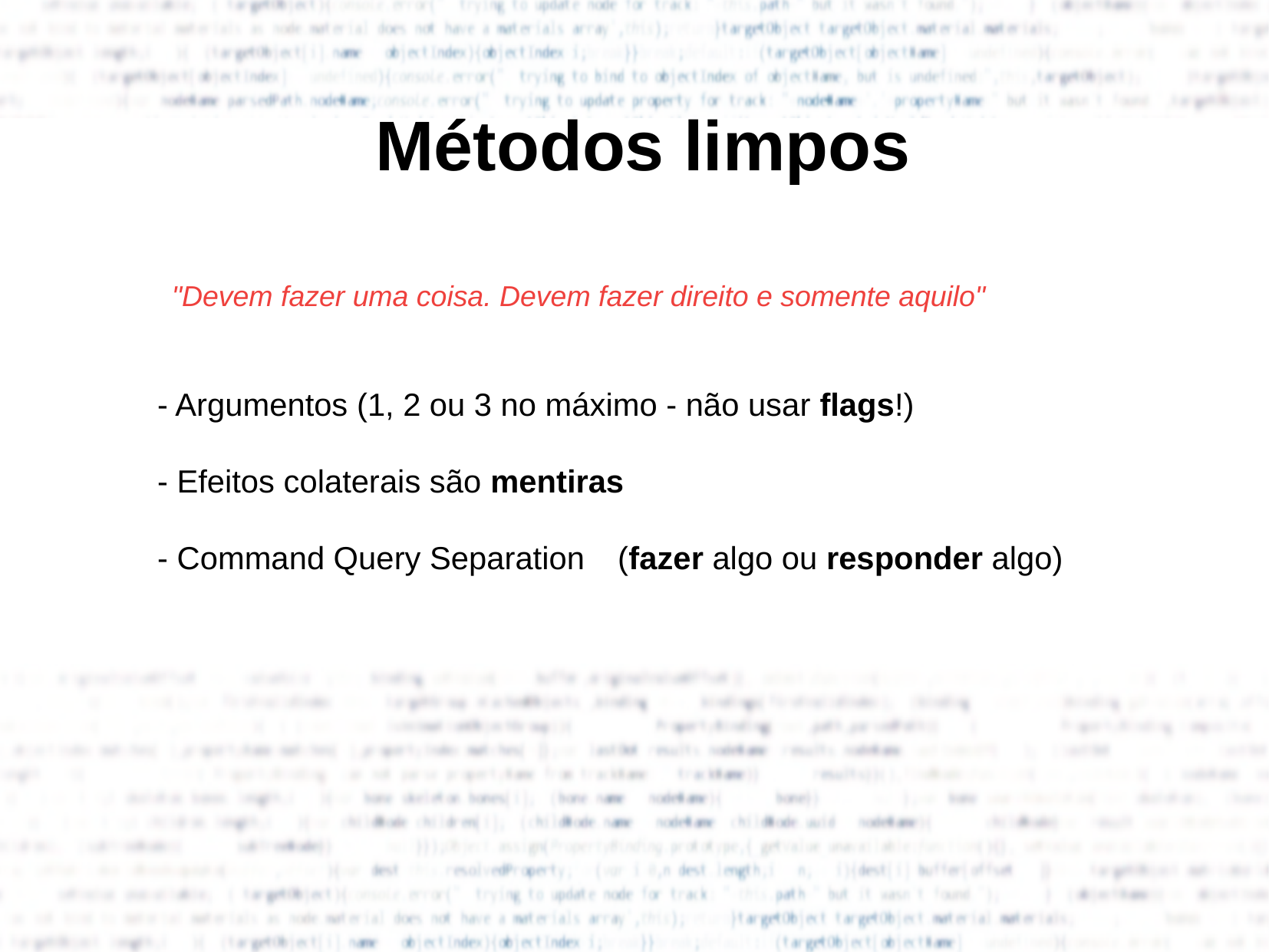

Métodos limpos

- Argumentos (1, 2 ou 3 no máximo - não usar flags!)

- Efeitos colaterais são mentiras

- Command Query Separation	(fazer algo ou responder algo)

"Devem fazer uma coisa. Devem fazer direito e somente aquilo"